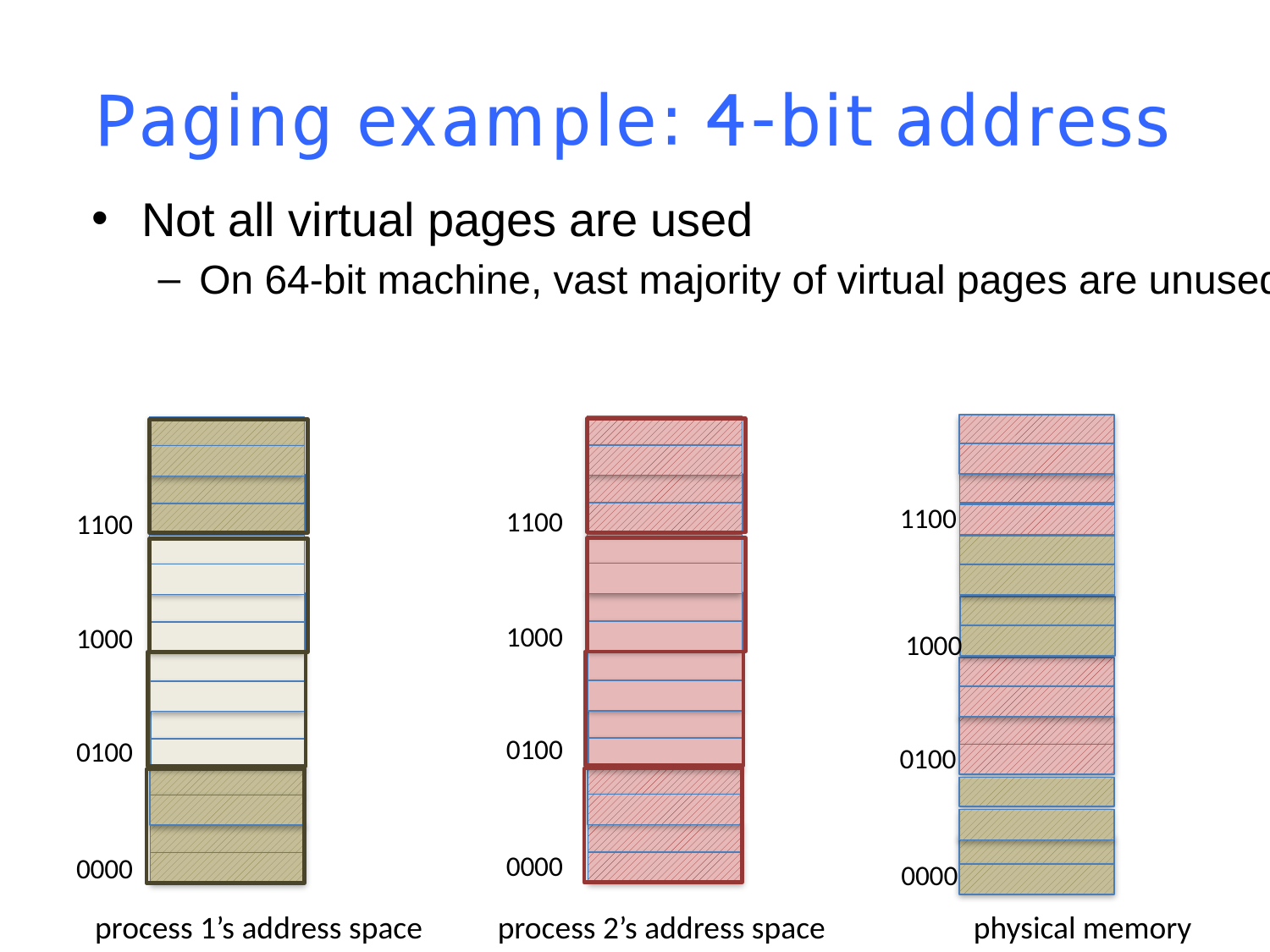

# Paging example: 4-bit address
Not all virtual pages are used
On 64-bit machine, vast majority of virtual pages are unused

1100

1000

0100

0000

physical memory

1100
1100

1000
1000

0100
0100

0000
0000

process 1’s address space
process 2’s address space